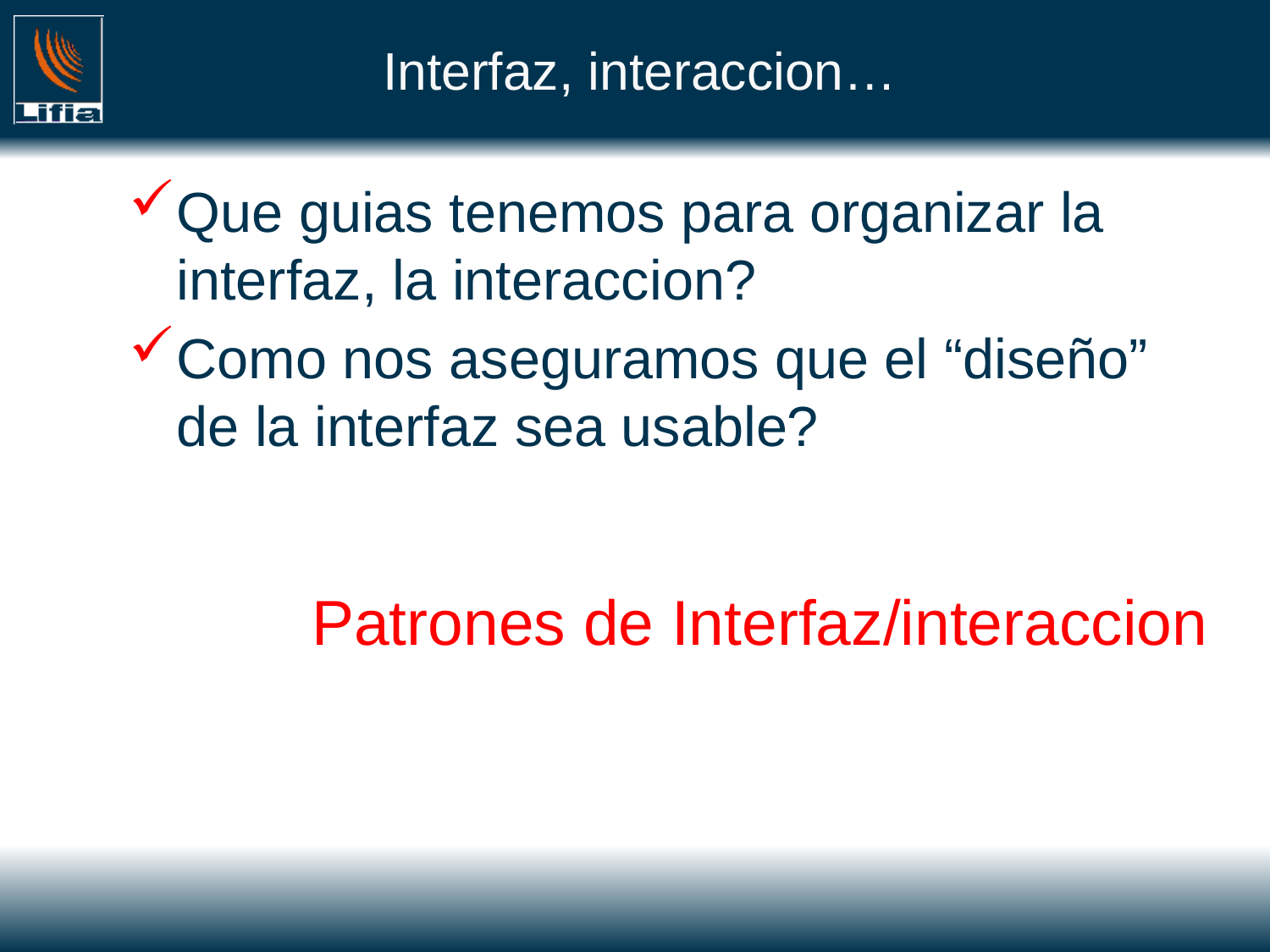

# Interfaz, interaccion…
Que guias tenemos para organizar la interfaz, la interaccion?
Como nos aseguramos que el “diseño” de la interfaz sea usable?
Patrones de Interfaz/interaccion